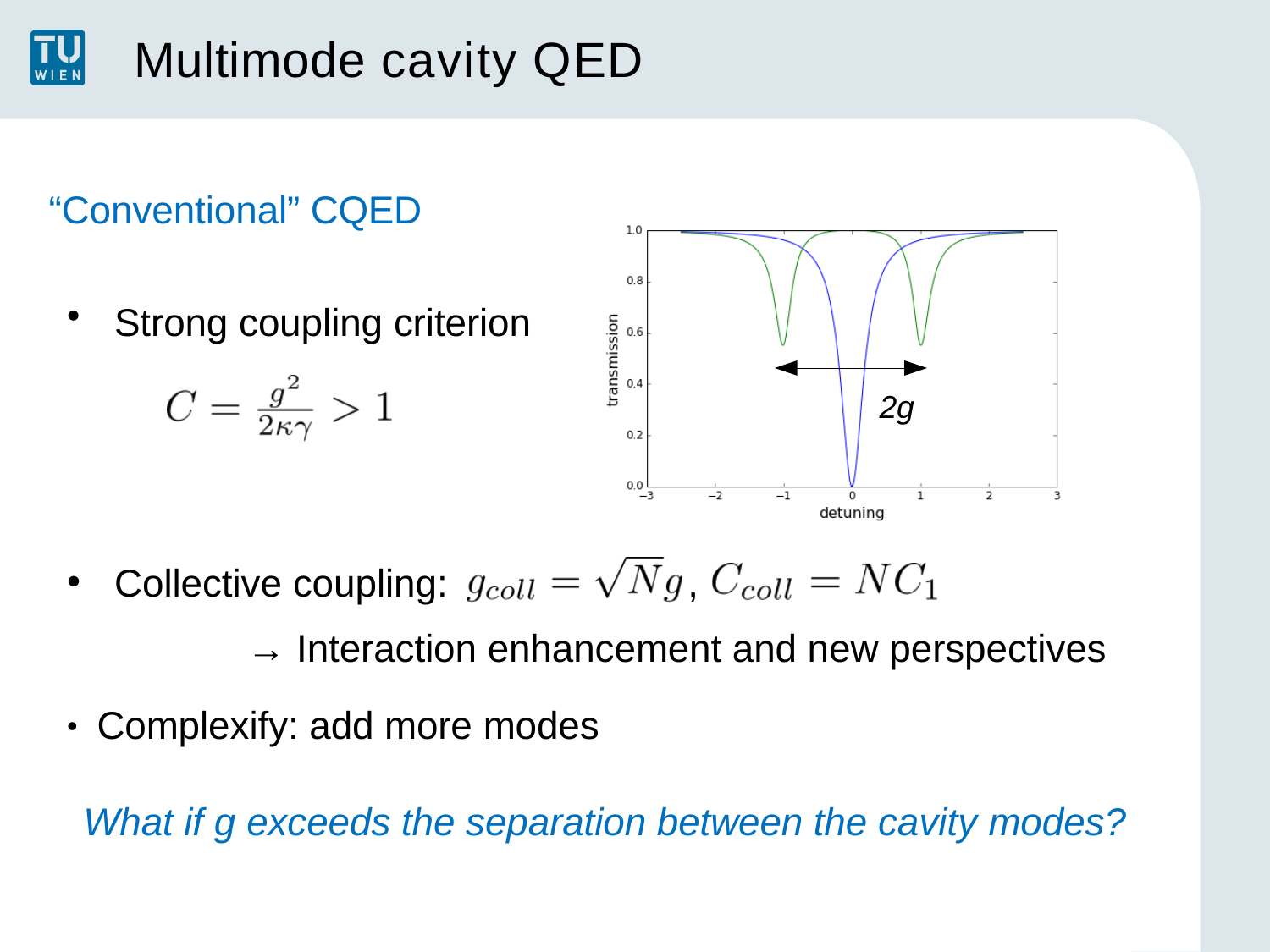

# Multimode cavity QED
“Conventional” CQED

Strong coupling criterion

2g
Collective coupling:	,
→ Interaction enhancement and new perspectives
•

Complexify: add more modes
●
What if g exceeds the separation between the cavity modes?